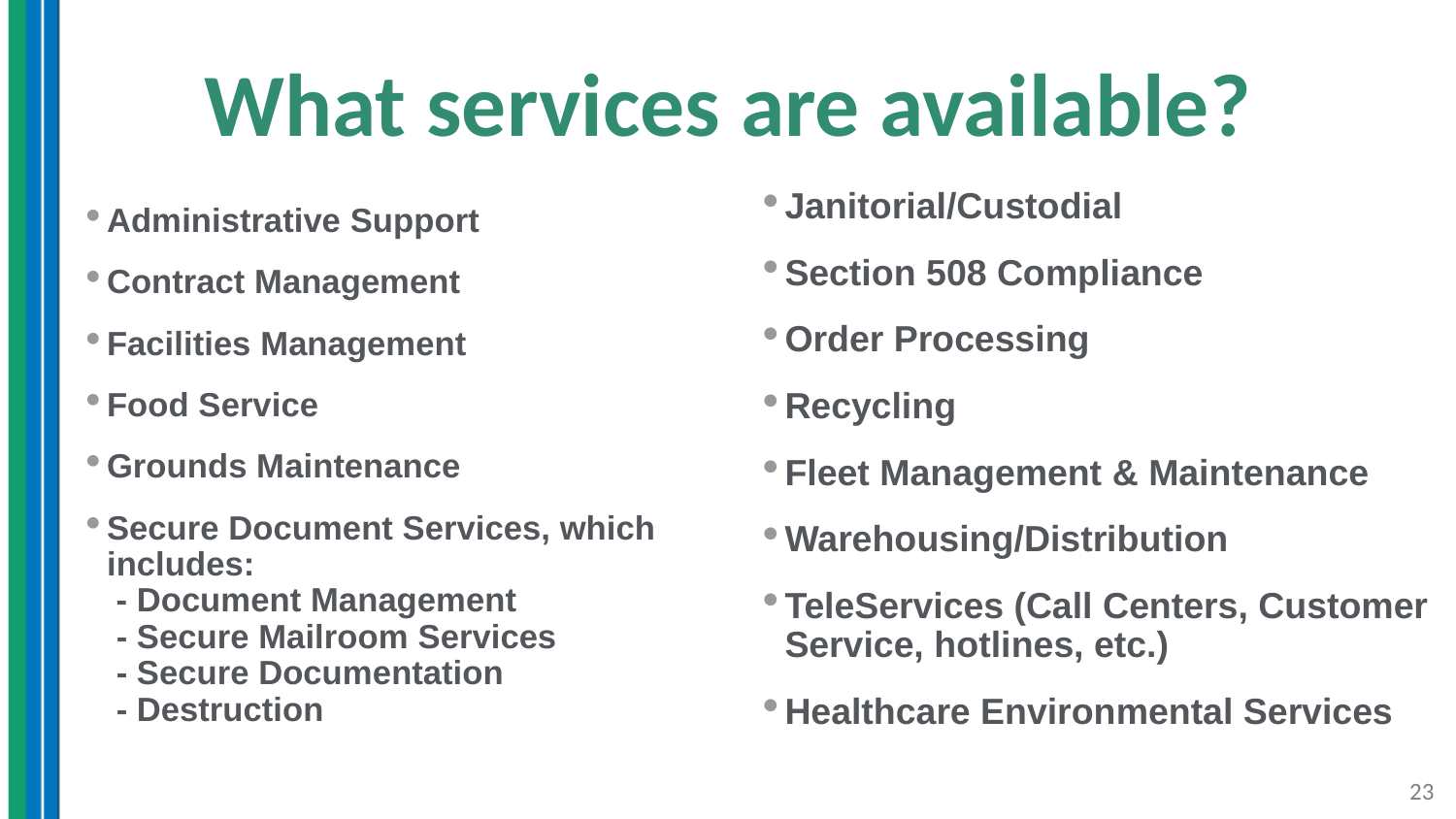

# What services are available?
Janitorial/Custodial
Section 508 Compliance
Order Processing
Recycling
Fleet Management & Maintenance
Warehousing/Distribution
TeleServices (Call Centers, Customer Service, hotlines, etc.)
Healthcare Environmental Services
Administrative Support
Contract Management
Facilities Management
Food Service
Grounds Maintenance
Secure Document Services, which includes:
 - Document Management
 - Secure Mailroom Services
 - Secure Documentation
 - Destruction